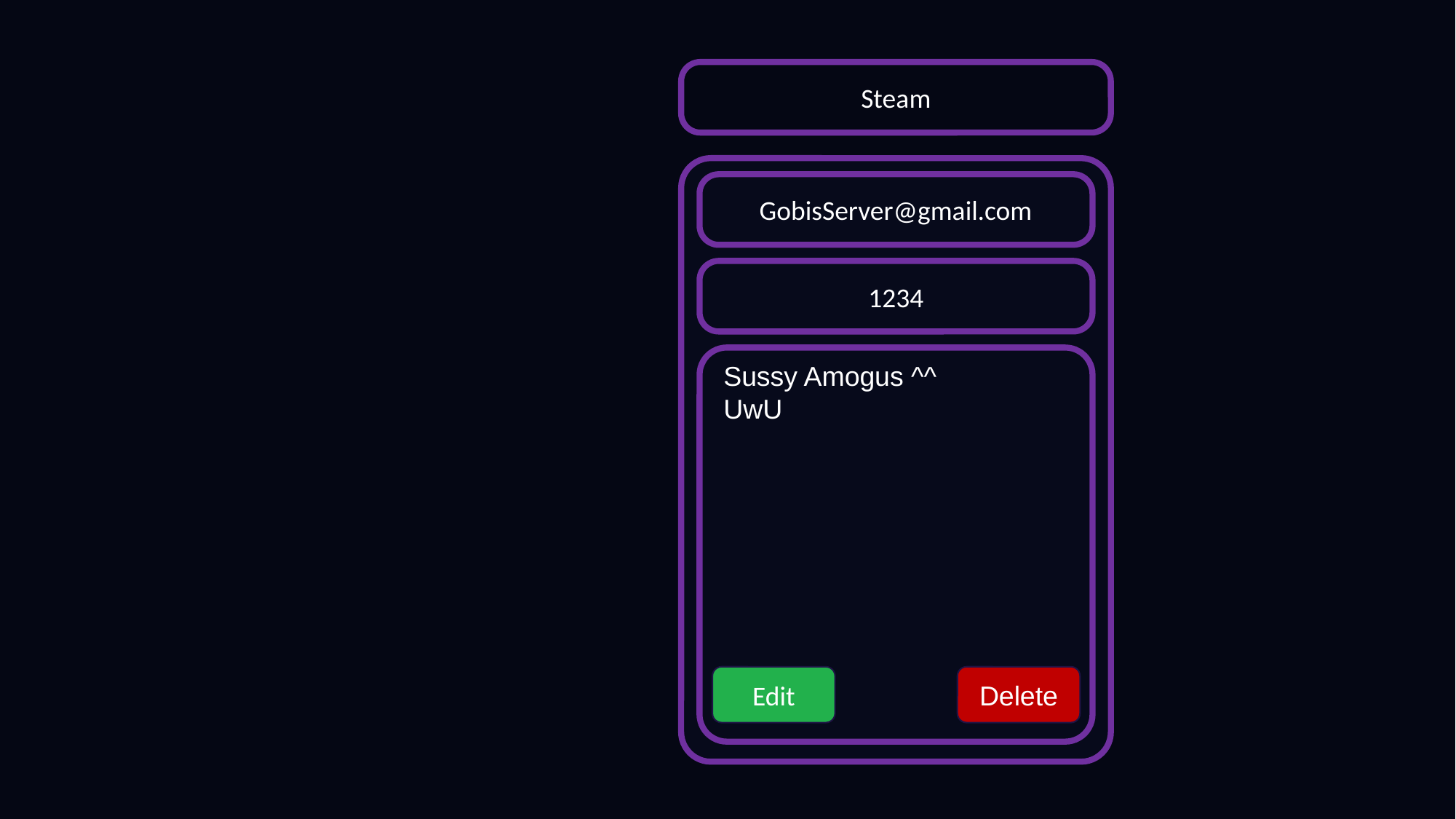

Steam

GobisServer@gmail.com

1234

Sussy Amogus ^^
UwU

Delete
Edit